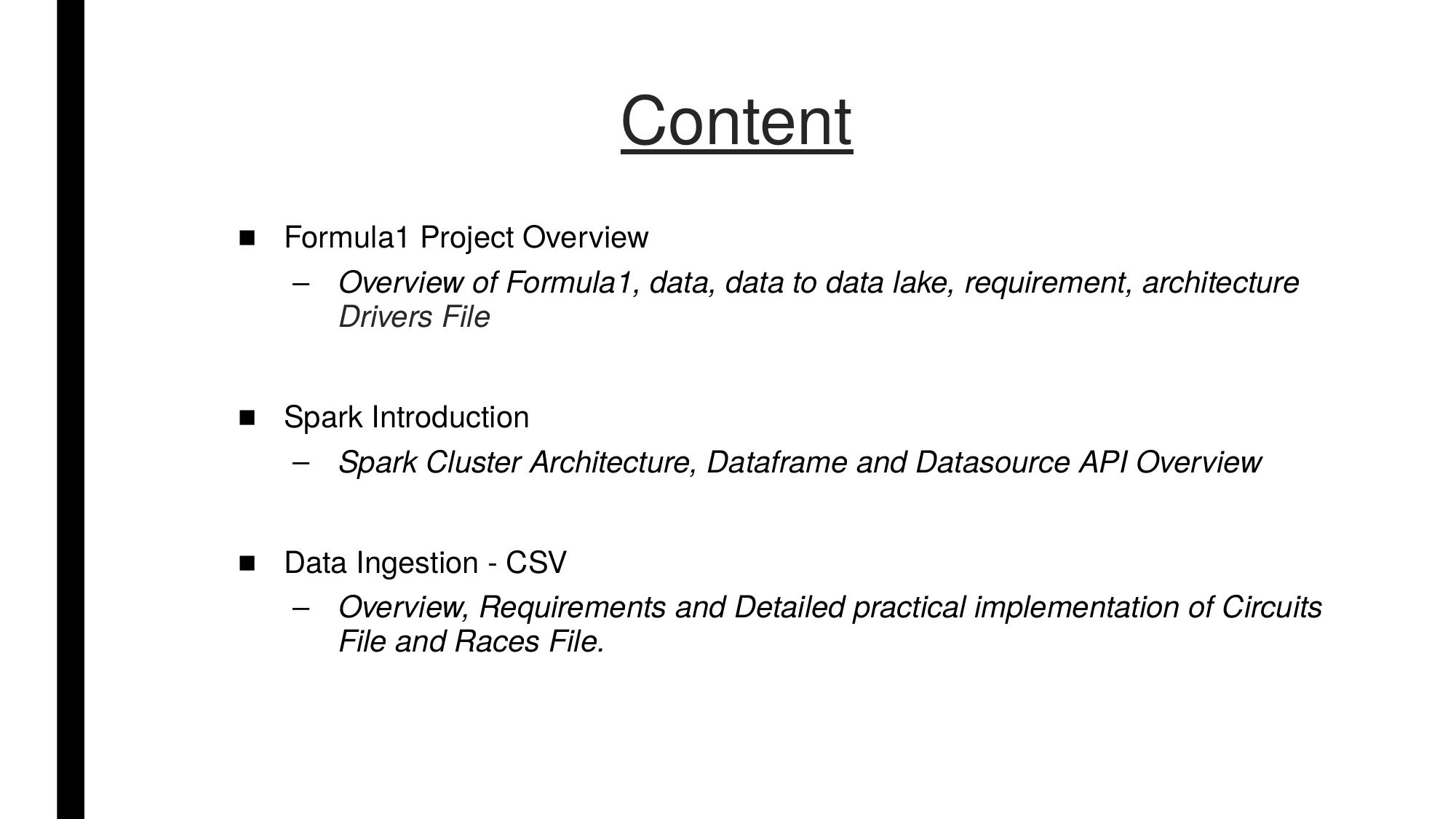

# Content
Formula1 Project Overview
Overview of Formula1, data, data to data lake, requirement, architecture Drivers File

Spark Introduction
Spark Cluster Architecture, Dataframe and Datasource API Overview

Data Ingestion - CSV
Overview, Requirements and Detailed practical implementation of Circuits File and Races File.